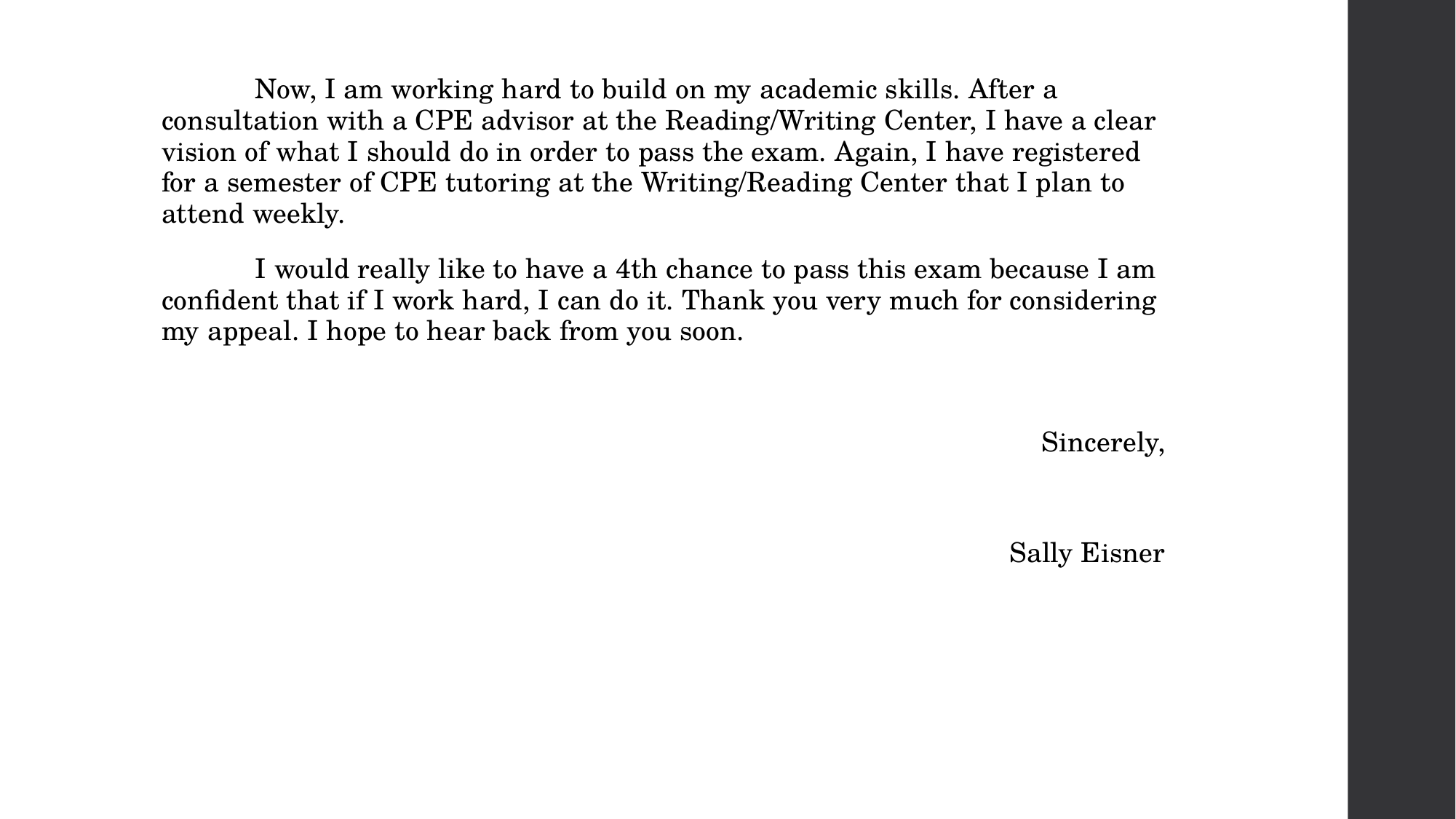

Now, I am working hard to build on my academic skills. After a consultation with a CPE advisor at the Reading/Writing Center, I have a clear vision of what I should do in order to pass the exam. Again, I have registered for a semester of CPE tutoring at the Writing/Reading Center that I plan to attend weekly.
            I would really like to have a 4th chance to pass this exam because I am confident that if I work hard, I can do it. Thank you very much for considering my appeal. I hope to hear back from you soon.

 Sincerely,

 Sally Eisner